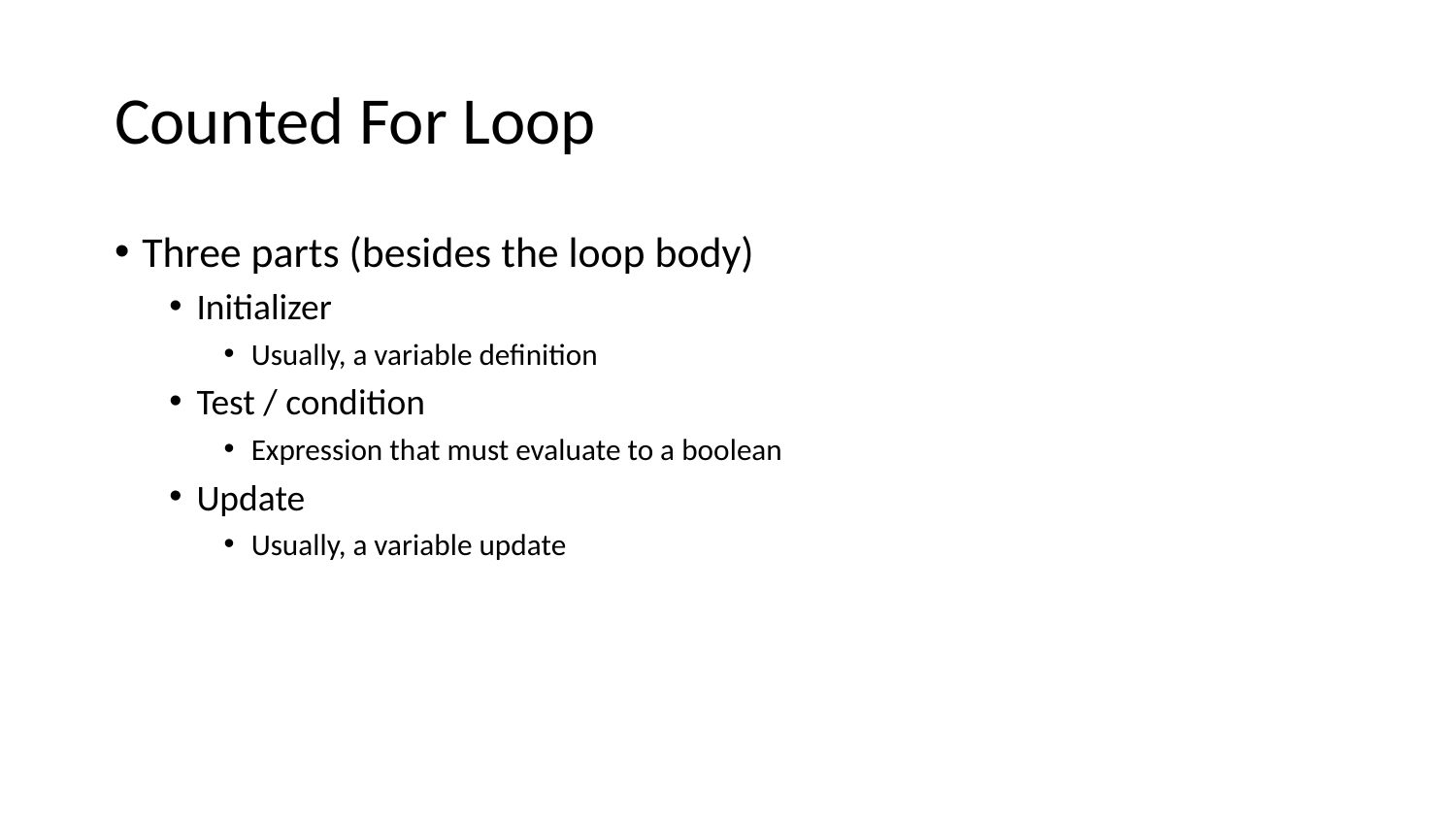

# Counted For Loop
Three parts (besides the loop body)
Initializer
Usually, a variable definition
Test / condition
Expression that must evaluate to a boolean
Update
Usually, a variable update